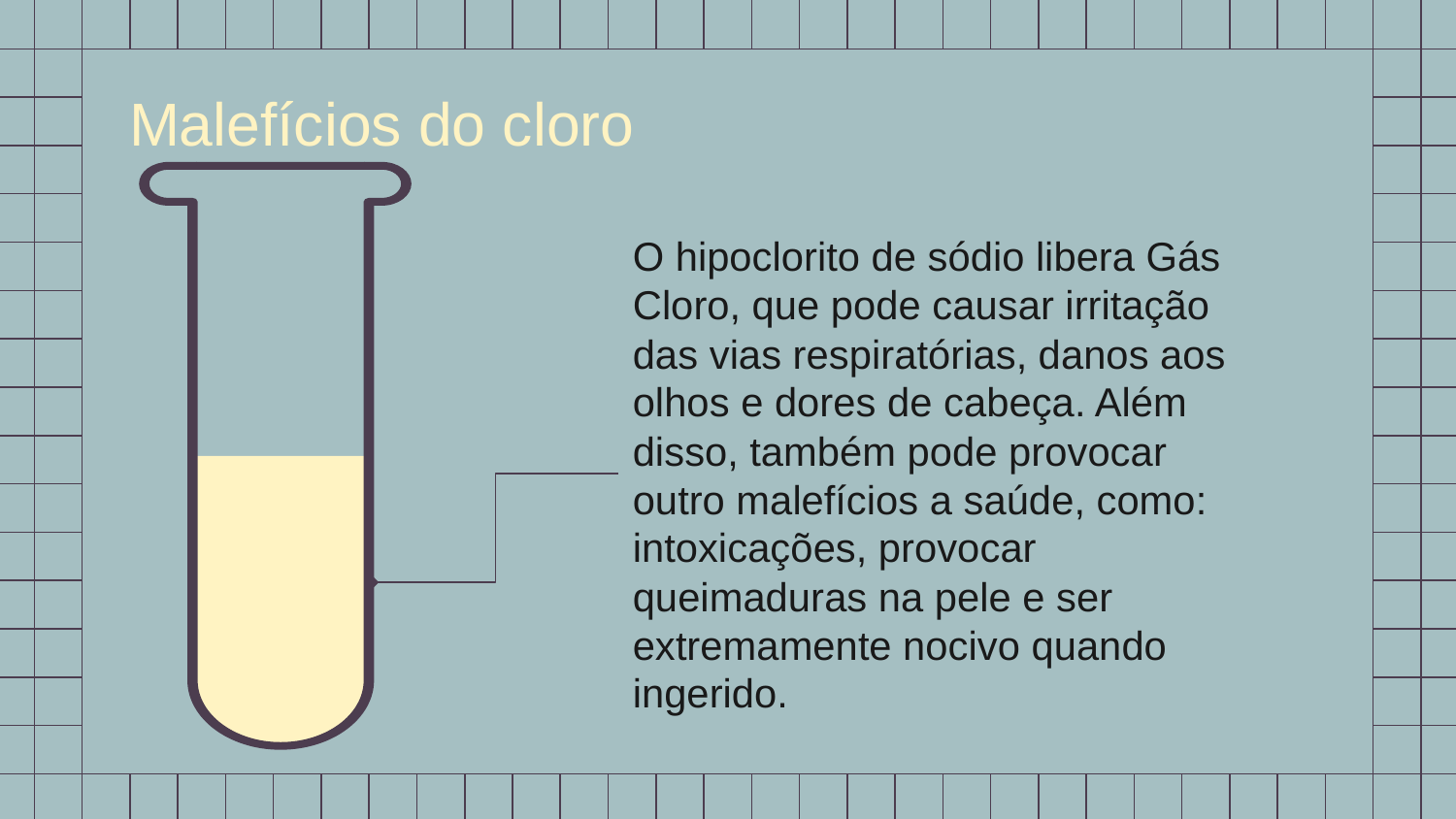

# Malefícios do cloro

O hipoclorito de sódio libera Gás Cloro, que pode causar irritação das vias respiratórias, danos aos olhos e dores de cabeça. Além disso, também pode provocar outro malefícios a saúde, como: intoxicações, provocar queimaduras na pele e ser extremamente nocivo quando ingerido.